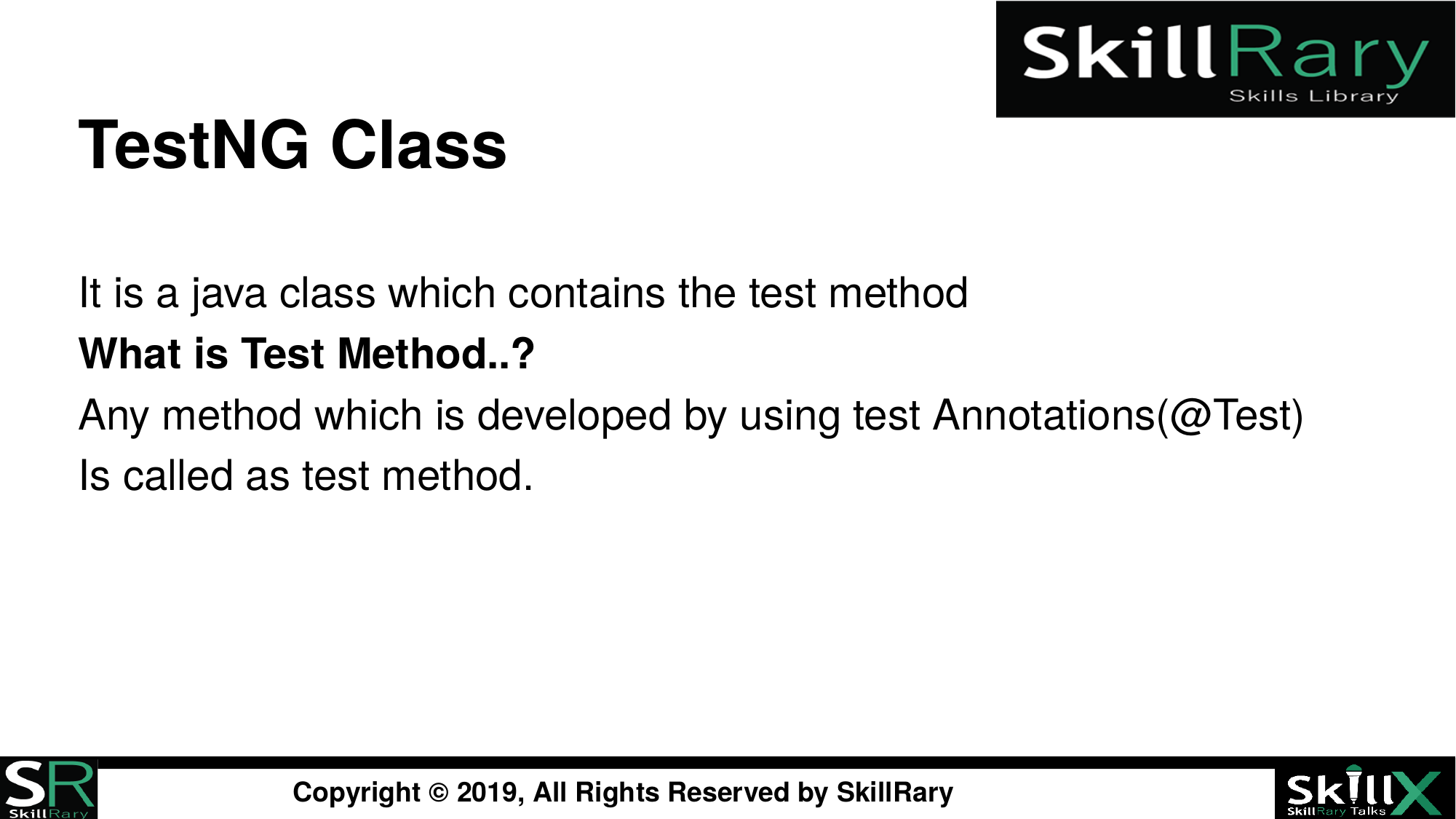

# TestNG Class
It is a java class which contains the test method
What is Test Method..?
Any method which is developed by using test Annotations(@Test)
Is called as test method.